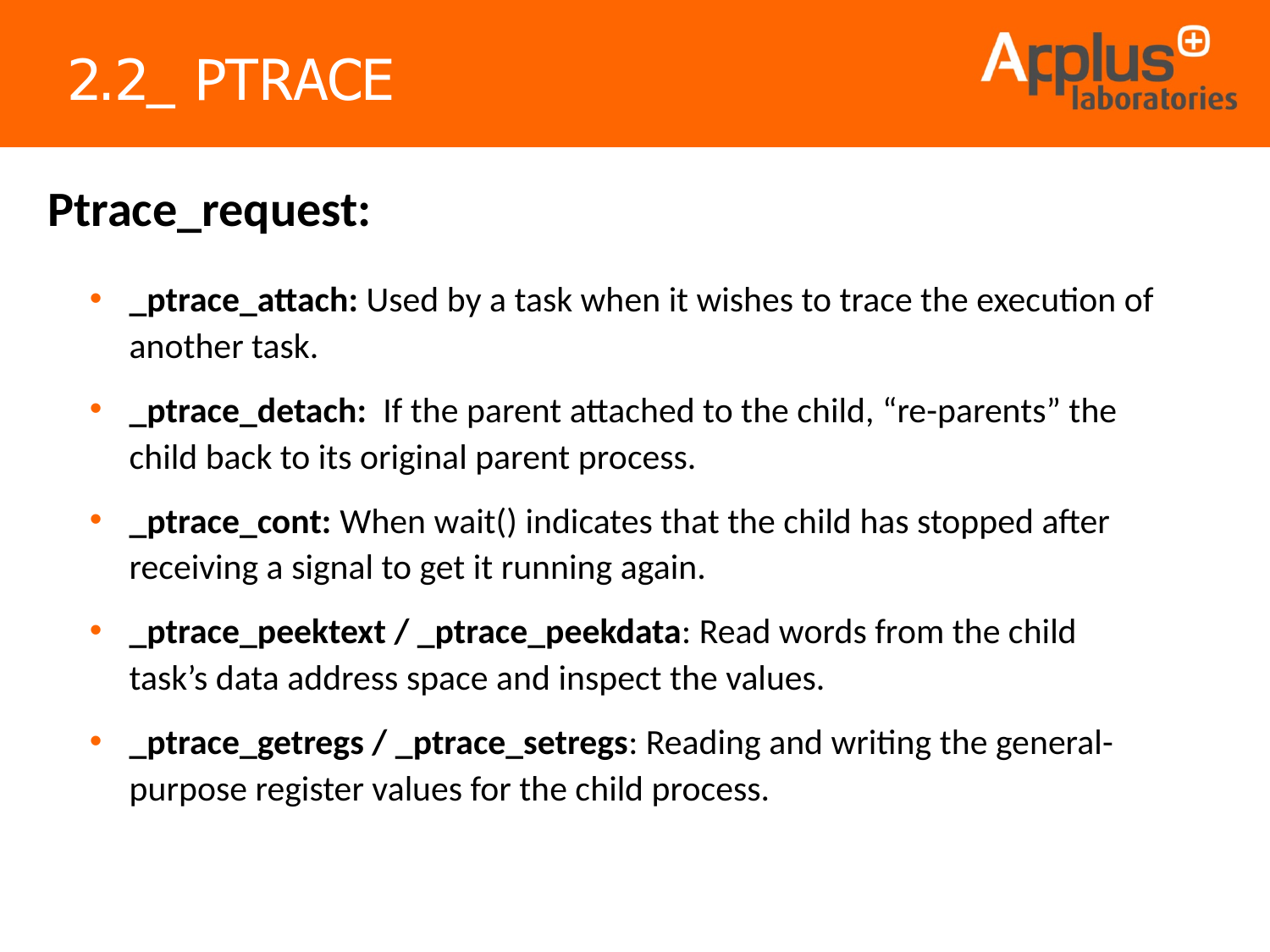

2.2_ PTRACE
Ptrace_request:
_ptrace_attach: Used by a task when it wishes to trace the execution of another task.
_ptrace_detach:  If the parent attached to the child, “re-parents” the child back to its original parent process.
_ptrace_cont: When wait() indicates that the child has stopped after receiving a signal to get it running again.
_ptrace_peektext / _ptrace_peekdata: Read words from the child task’s data address space and inspect the values.
_ptrace_getregs / _ptrace_setregs: Reading and writing the general-purpose register values for the child process.